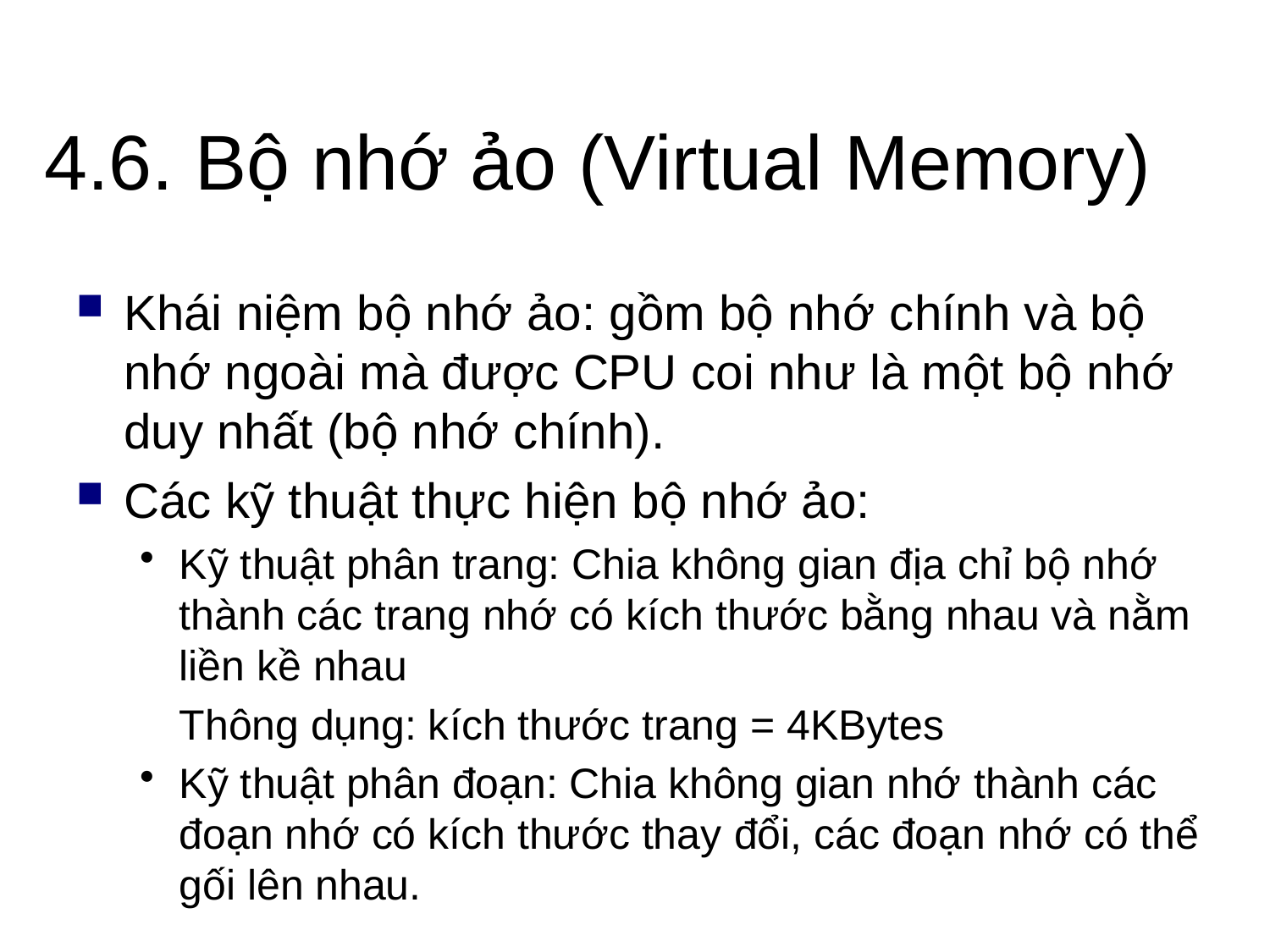

# 4.6. Bộ nhớ ảo (Virtual Memory)
Khái niệm bộ nhớ ảo: gồm bộ nhớ chính và bộ nhớ ngoài mà được CPU coi như là một bộ nhớ duy nhất (bộ nhớ chính).
Các kỹ thuật thực hiện bộ nhớ ảo:
Kỹ thuật phân trang: Chia không gian địa chỉ bộ nhớ thành các trang nhớ có kích thước bằng nhau và nằm liền kề nhau
	Thông dụng: kích thước trang = 4KBytes
Kỹ thuật phân đoạn: Chia không gian nhớ thành các đoạn nhớ có kích thước thay đổi, các đoạn nhớ có thể gối lên nhau.
87